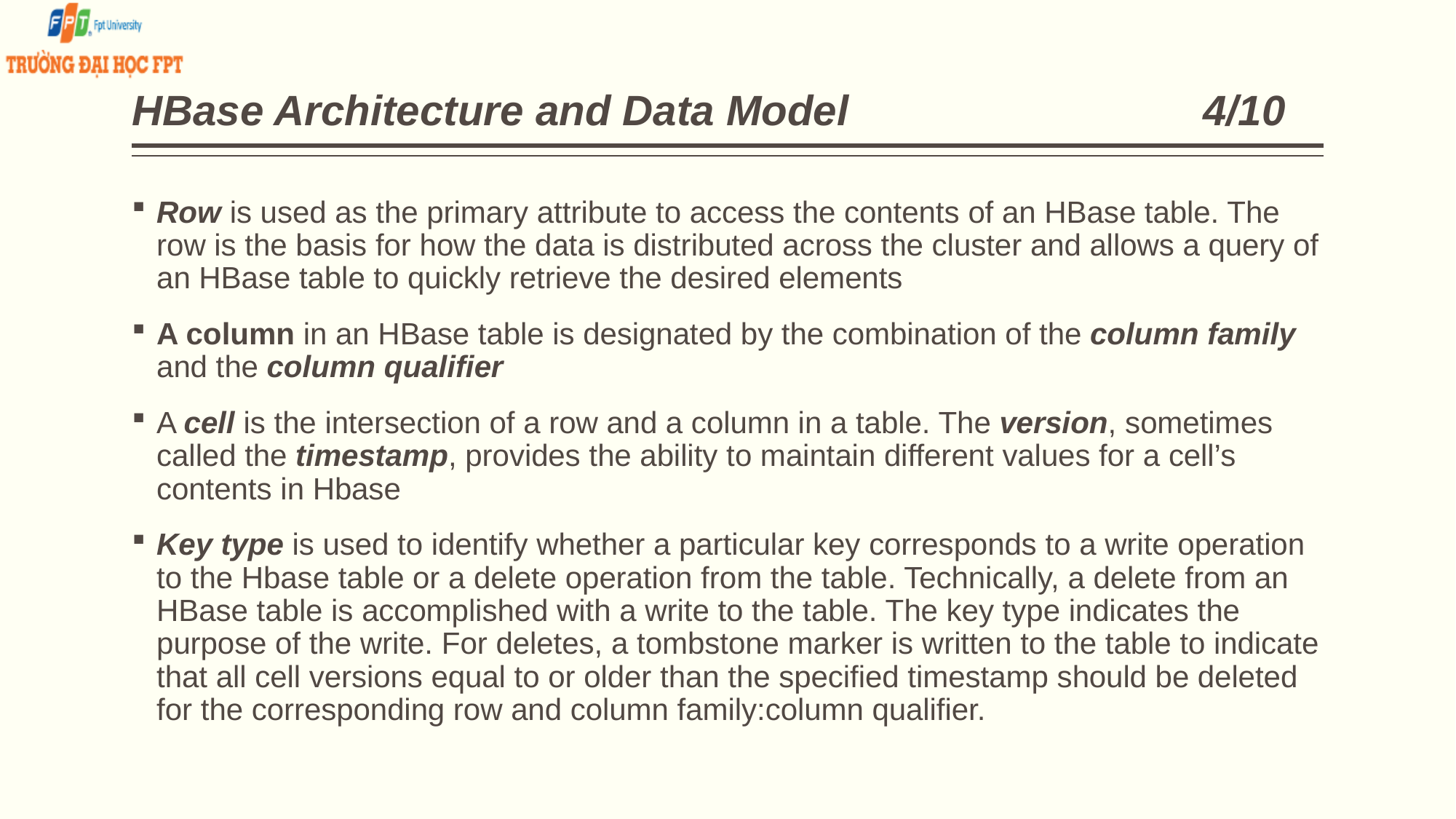

# HBase Architecture and Data Model                              4/10
Row is used as the primary attribute to access the contents of an HBase table. The row is the basis for how the data is distributed across the cluster and allows a query of an HBase table to quickly retrieve the desired elements
A column in an HBase table is designated by the combination of the column family and the column qualifier
A cell is the intersection of a row and a column in a table. The version, sometimes called the timestamp, provides the ability to maintain different values for a cell’s contents in Hbase
Key type is used to identify whether a particular key corresponds to a write operation to the Hbase table or a delete operation from the table. Technically, a delete from an HBase table is accomplished with a write to the table. The key type indicates the purpose of the write. For deletes, a tombstone marker is written to the table to indicate that all cell versions equal to or older than the specified timestamp should be deleted for the corresponding row and column family:column qualifier.